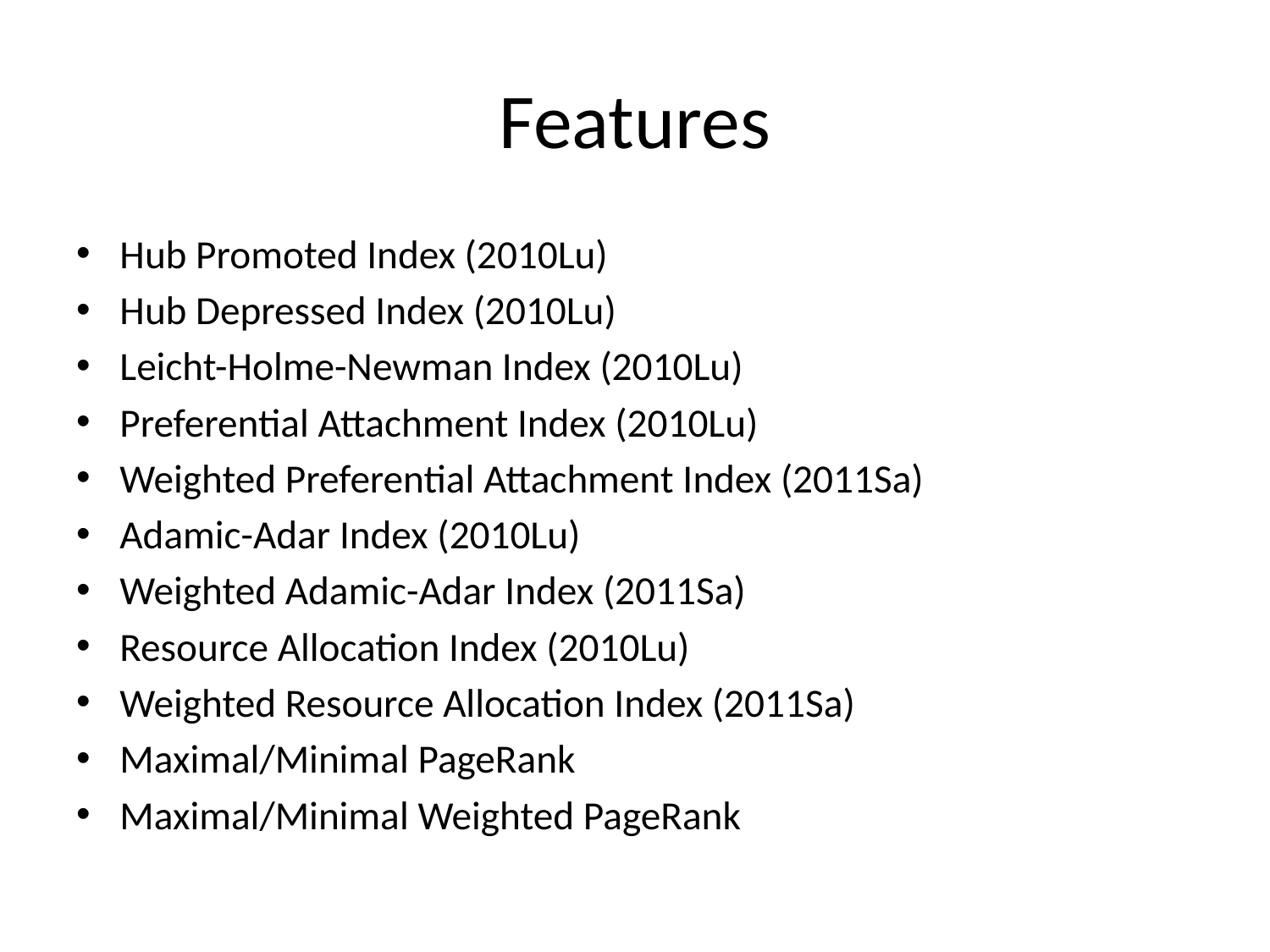

# Features
Hub Promoted Index (2010Lu)
Hub Depressed Index (2010Lu)
Leicht-Holme-Newman Index (2010Lu)
Preferential Attachment Index (2010Lu)
Weighted Preferential Attachment Index (2011Sa)
Adamic-Adar Index (2010Lu)
Weighted Adamic-Adar Index (2011Sa)
Resource Allocation Index (2010Lu)
Weighted Resource Allocation Index (2011Sa)
Maximal/Minimal PageRank
Maximal/Minimal Weighted PageRank